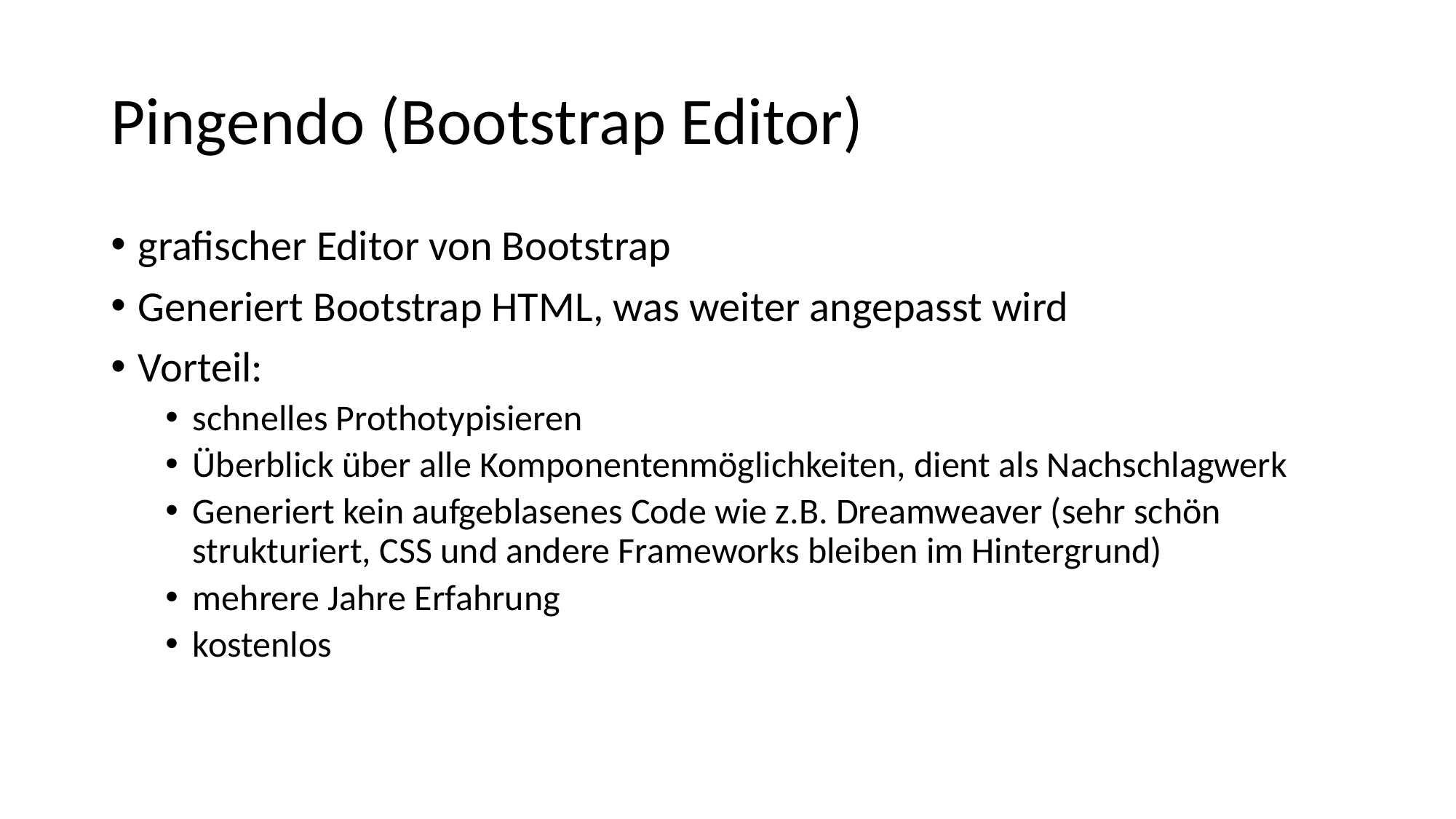

# Pingendo (Bootstrap Editor)
grafischer Editor von Bootstrap
Generiert Bootstrap HTML, was weiter angepasst wird
Vorteil:
schnelles Prothotypisieren
Überblick über alle Komponentenmöglichkeiten, dient als Nachschlagwerk
Generiert kein aufgeblasenes Code wie z.B. Dreamweaver (sehr schön strukturiert, CSS und andere Frameworks bleiben im Hintergrund)
mehrere Jahre Erfahrung
kostenlos